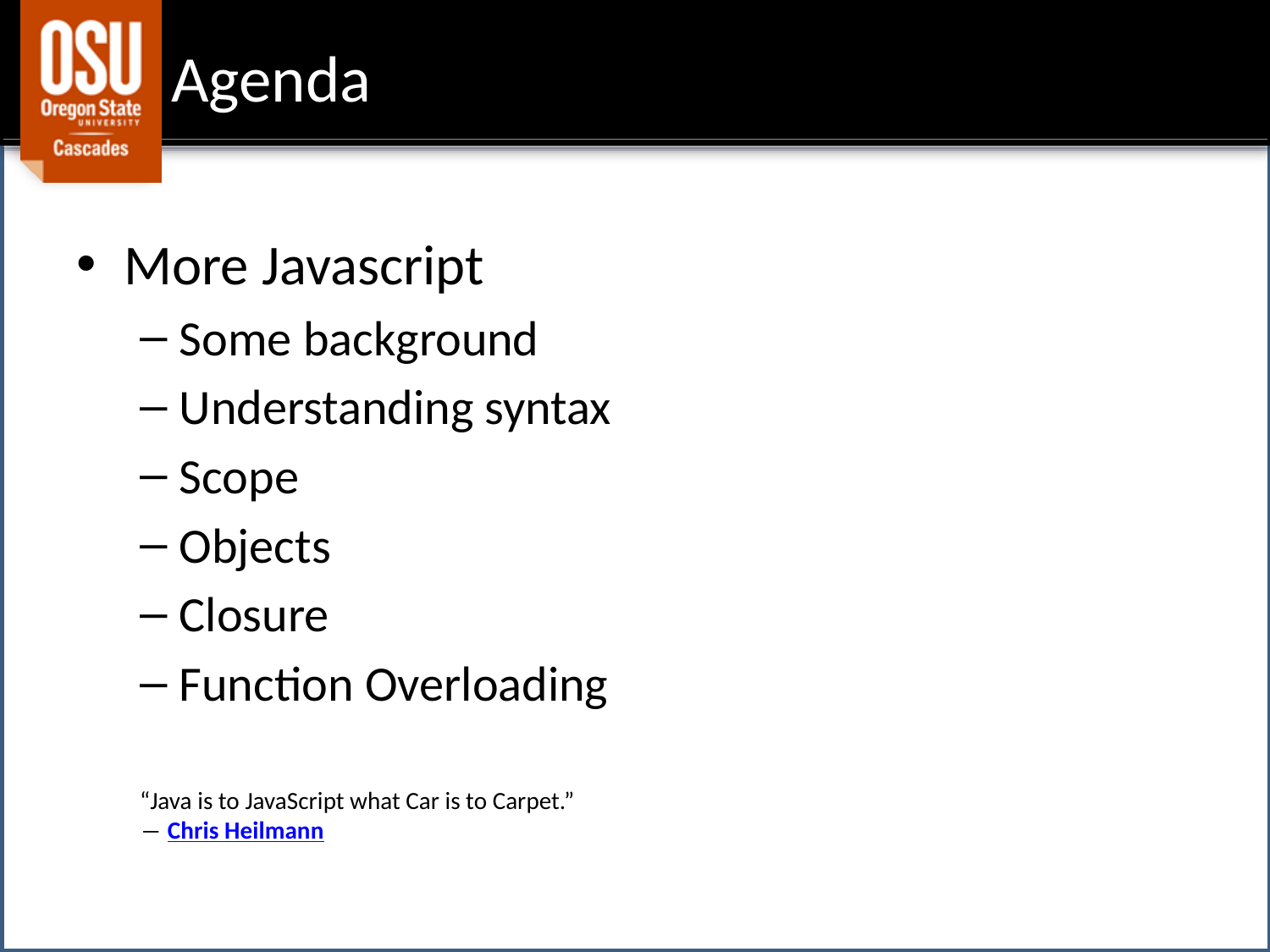

# Agenda
More Javascript
Some background
Understanding syntax
Scope
Objects
Closure
Function Overloading

“Java is to JavaScript what Car is to Carpet.” 
― Chris Heilmann